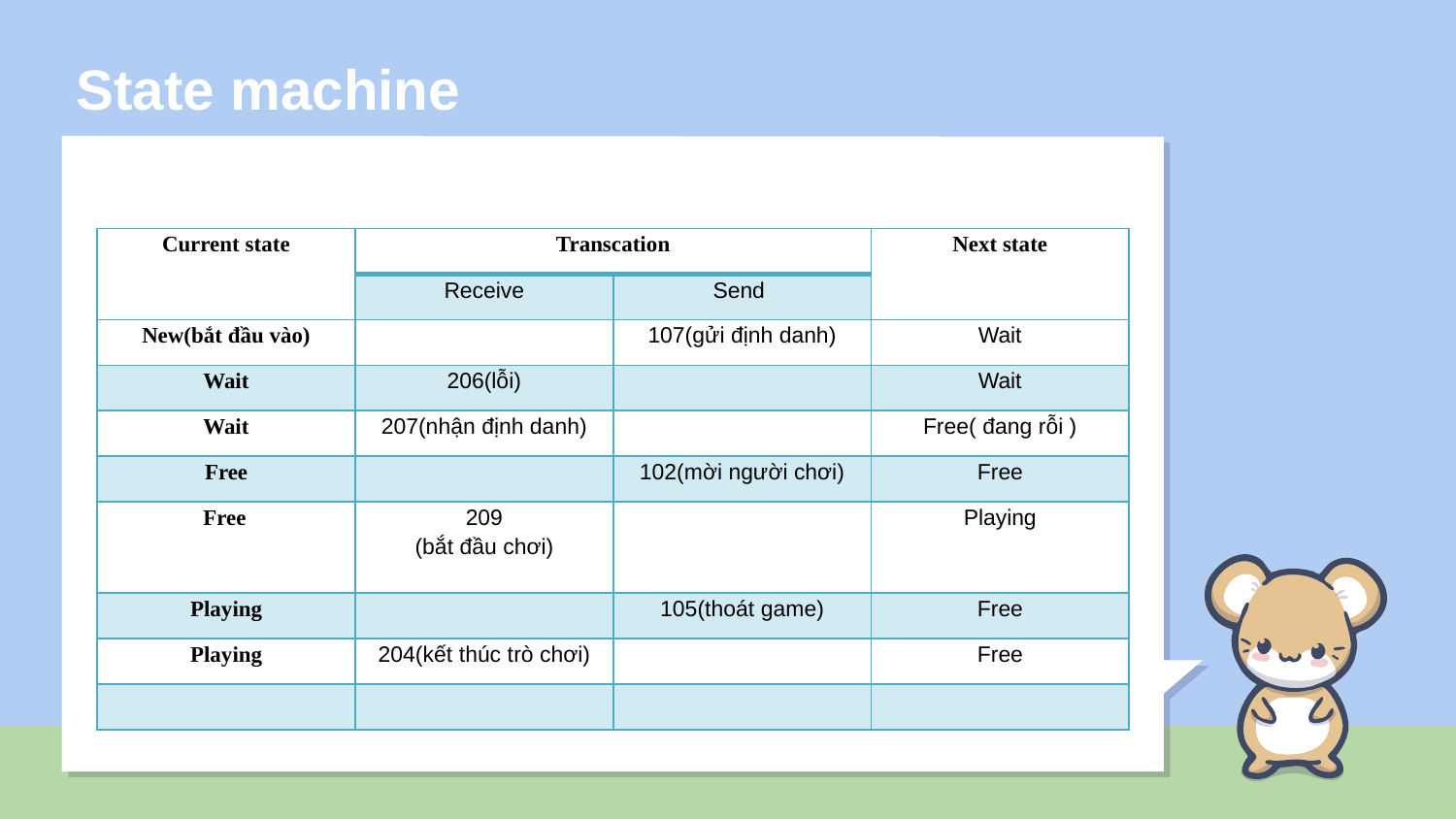

# State machine
| Current state | Transcation |  | Next state |
| --- | --- | --- | --- |
|  | Receive | Send |  |
| New(bắt đầu vào) |  | 107(gửi định danh) | Wait |
| Wait | 206(lỗi) |  | Wait |
| Wait | 207(nhận định danh) |  | Free( đang rỗi ) |
| Free |  | 102(mời người chơi) | Free |
| Free | 209 (bắt đầu chơi) |  | Playing |
| Playing |  | 105(thoát game) | Free |
| Playing | 204(kết thúc trò chơi) |  | Free |
|  |  |  |  |